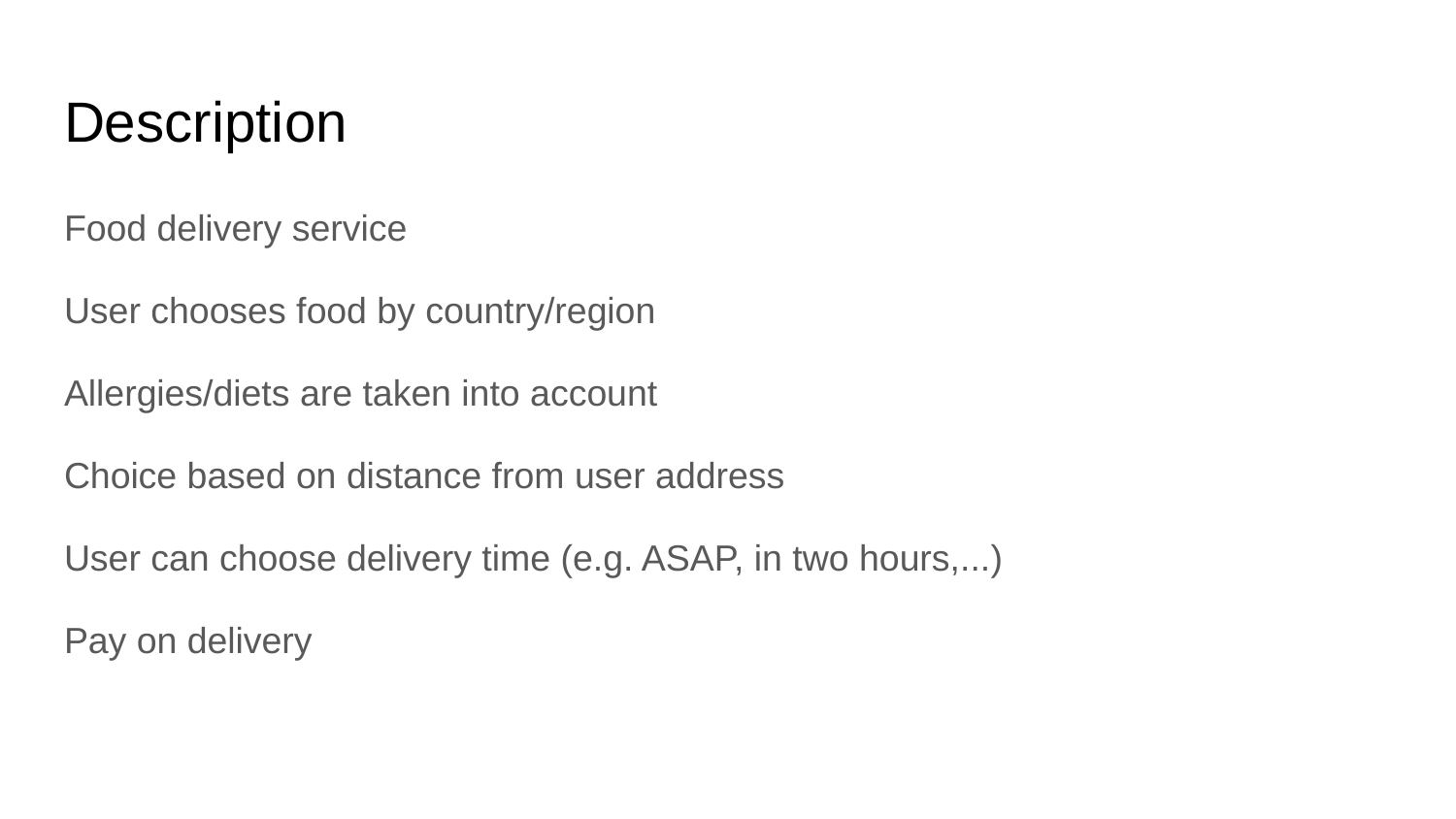

# Description
Food delivery service
User chooses food by country/region
Allergies/diets are taken into account
Choice based on distance from user address
User can choose delivery time (e.g. ASAP, in two hours,...)
Pay on delivery